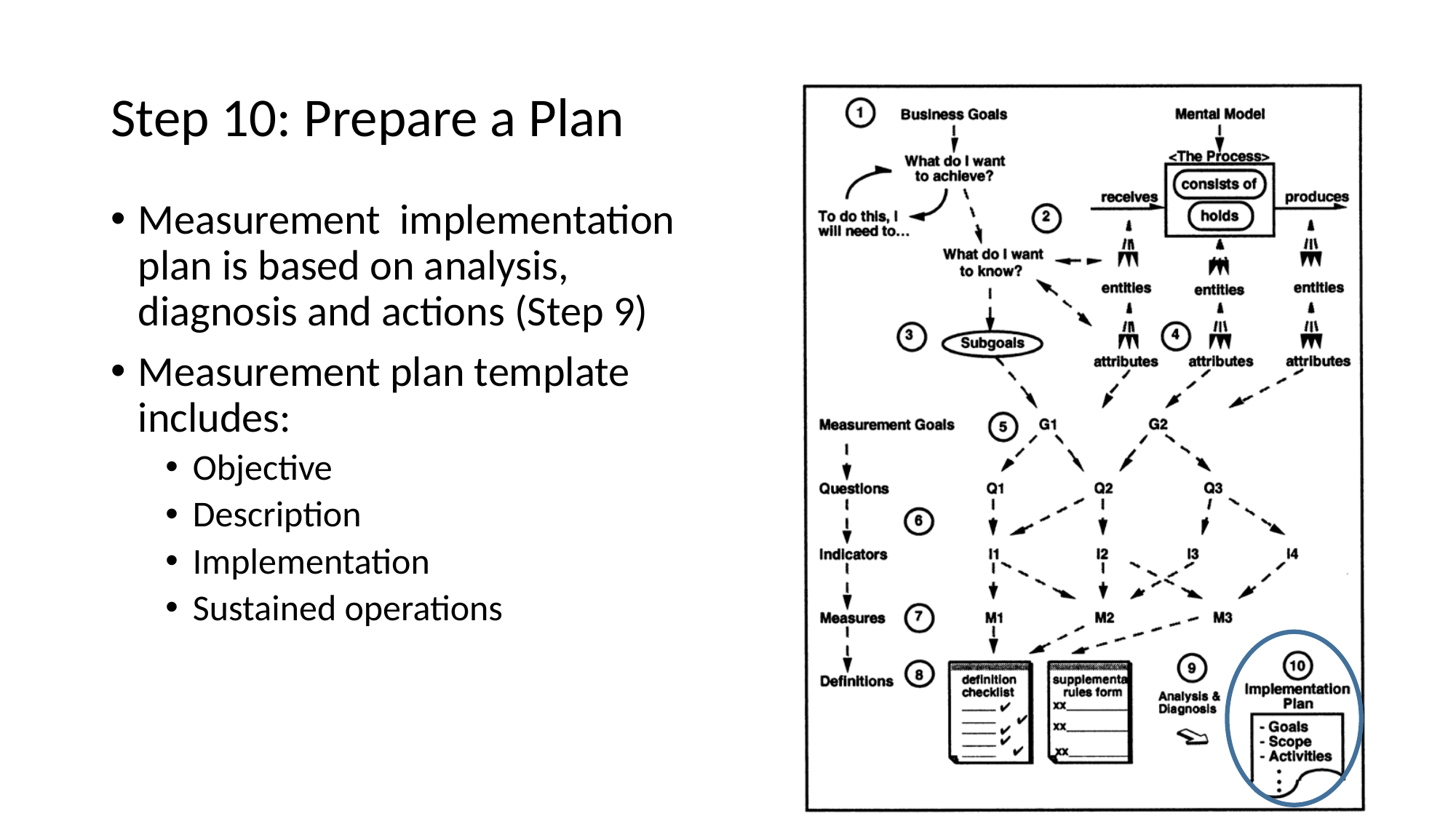

# Step 10: Prepare a Plan

Measurement  implementation plan is based on analysis,  diagnosis and actions (Step 9)
Measurement plan template includes:
Objective
Description
Implementation
Sustained operations